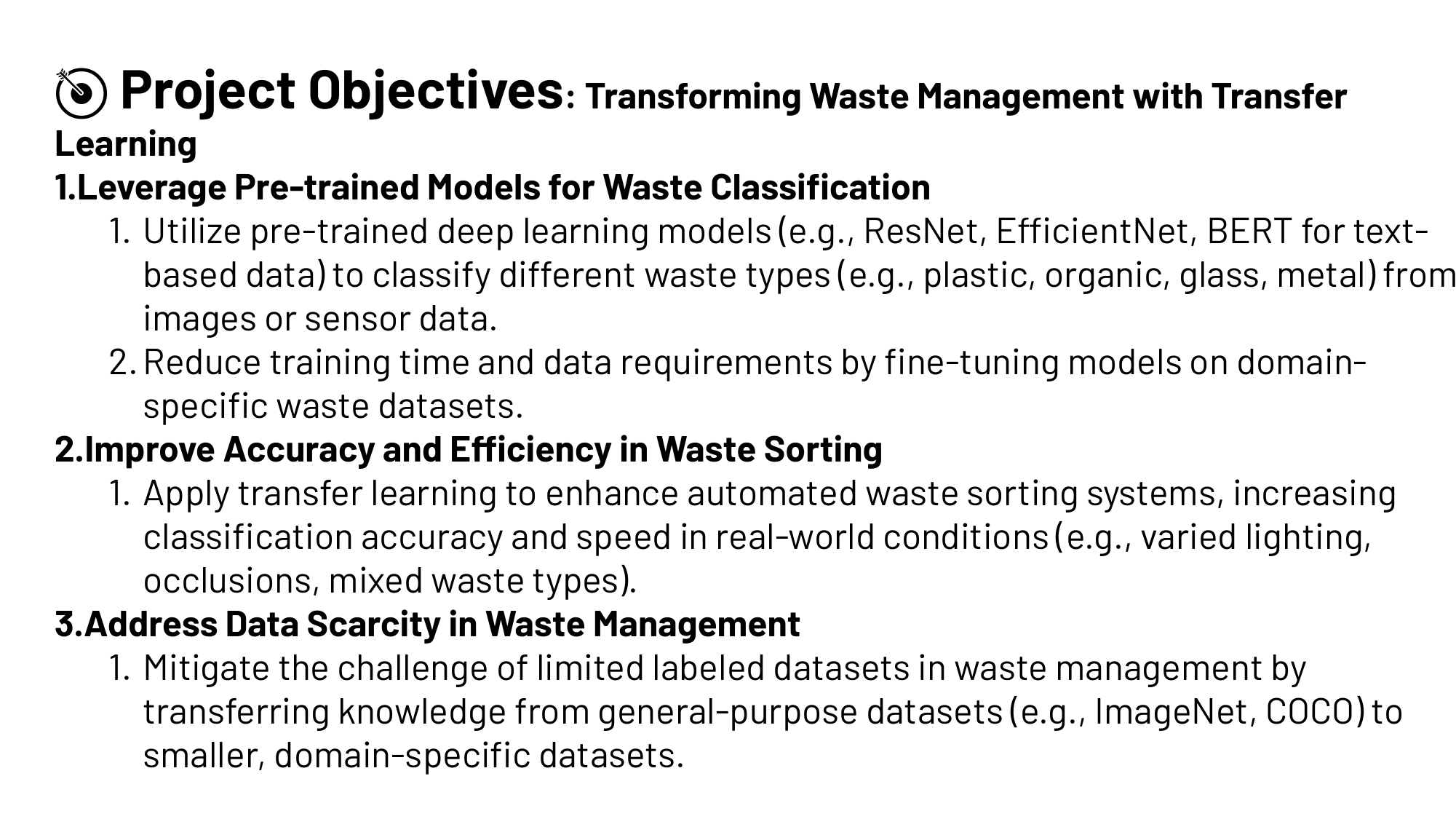

🎯 Project Objectives: Transforming Waste Management with Transfer Learning
Leverage Pre-trained Models for Waste Classification
Utilize pre-trained deep learning models (e.g., ResNet, EfficientNet, BERT for text-based data) to classify different waste types (e.g., plastic, organic, glass, metal) from images or sensor data.
Reduce training time and data requirements by fine-tuning models on domain-specific waste datasets.
Improve Accuracy and Efficiency in Waste Sorting
Apply transfer learning to enhance automated waste sorting systems, increasing classification accuracy and speed in real-world conditions (e.g., varied lighting, occlusions, mixed waste types).
Address Data Scarcity in Waste Management
Mitigate the challenge of limited labeled datasets in waste management by transferring knowledge from general-purpose datasets (e.g., ImageNet, COCO) to smaller, domain-specific datasets.